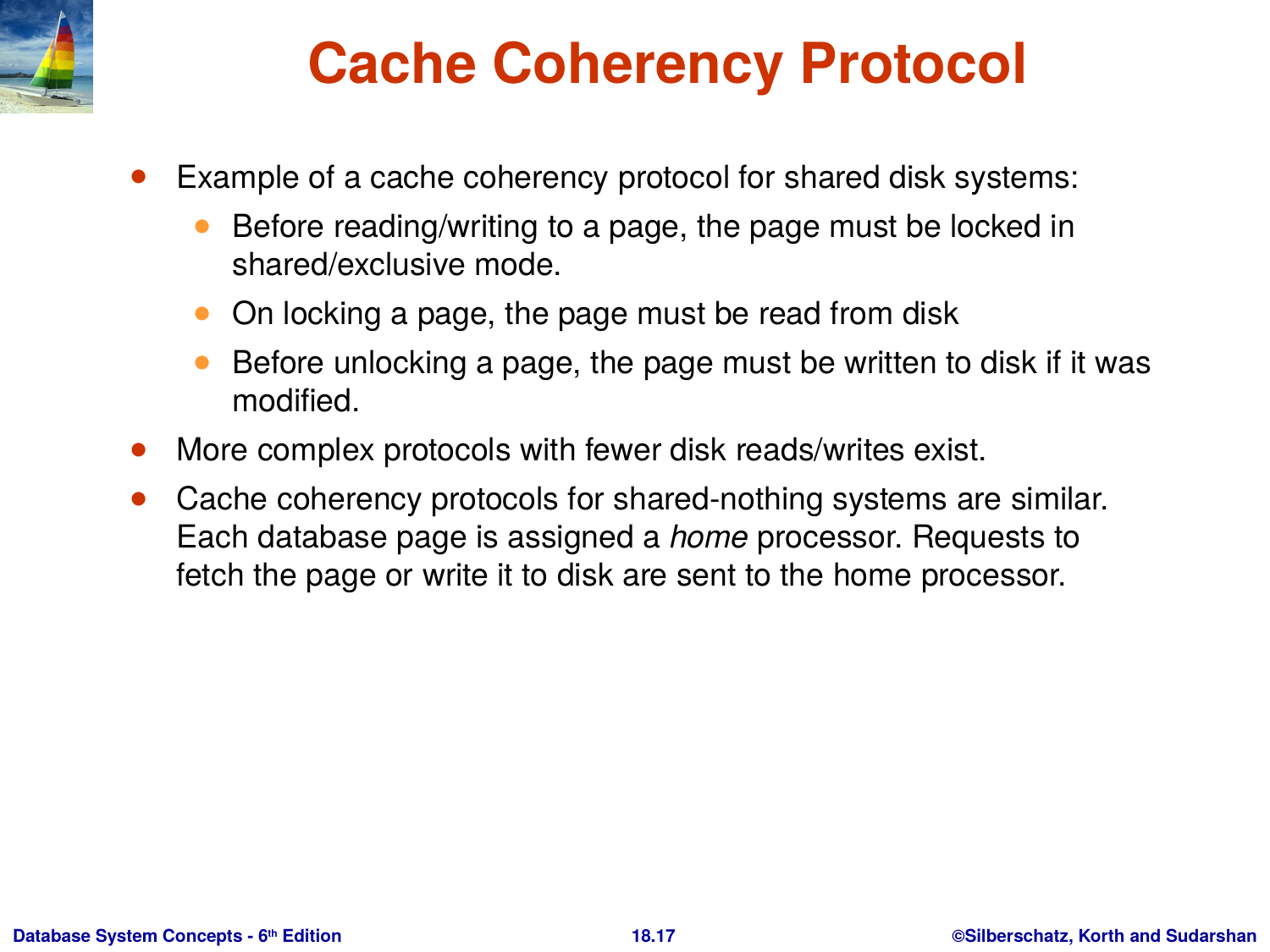

# Cache Coherency Protocol
Example of a cache coherency protocol for shared disk systems:
Before reading/writing to a page, the page must be locked in shared/exclusive mode.
On locking a page, the page must be read from disk
Before unlocking a page, the page must be written to disk if it was modified.
More complex protocols with fewer disk reads/writes exist.
Cache coherency protocols for shared-nothing systems are similar. Each database page is assigned a home processor. Requests to fetch the page or write it to disk are sent to the home processor.